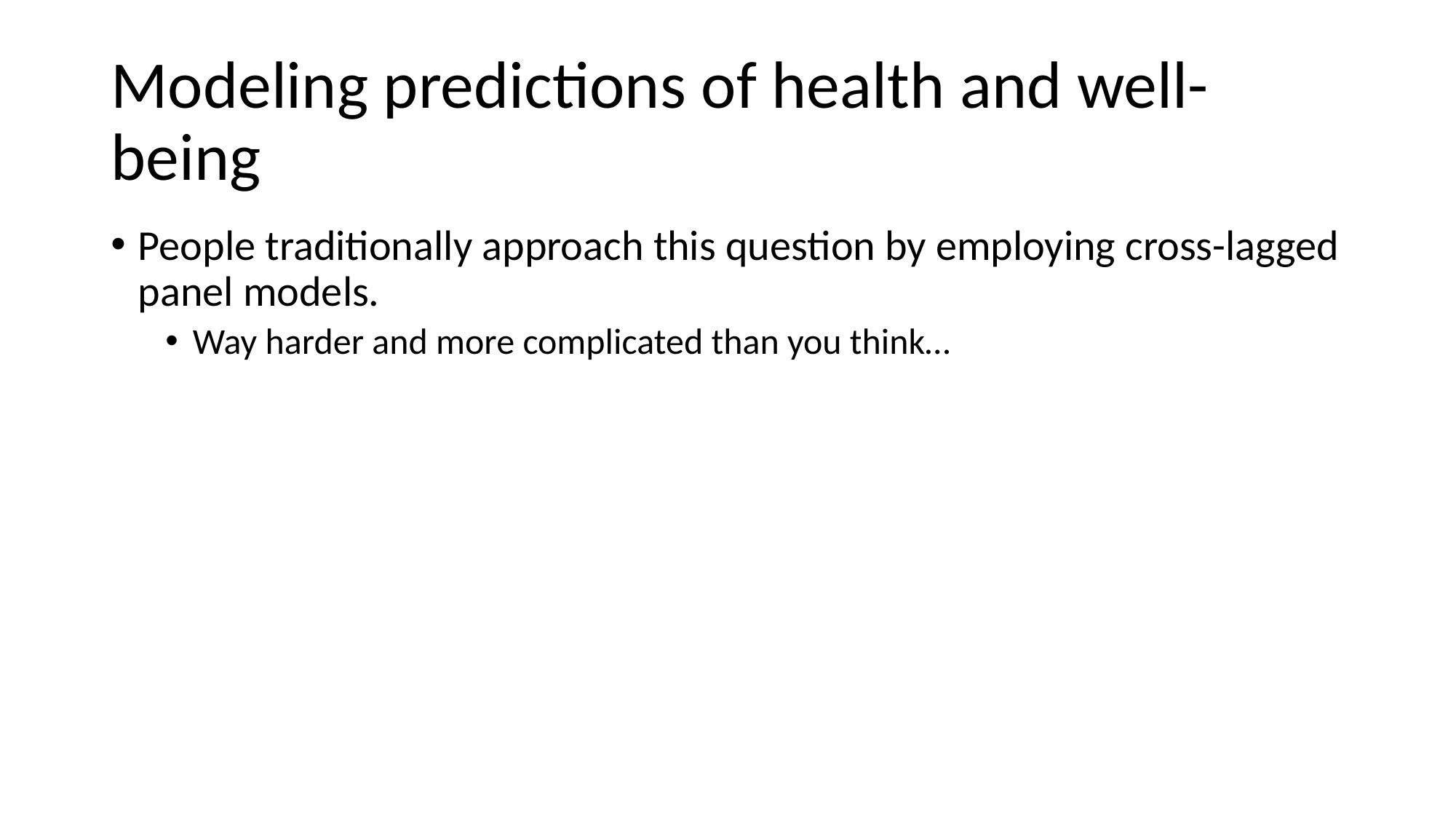

# Modeling predictions of health and well-being
People traditionally approach this question by employing cross-lagged panel models.
Way harder and more complicated than you think…